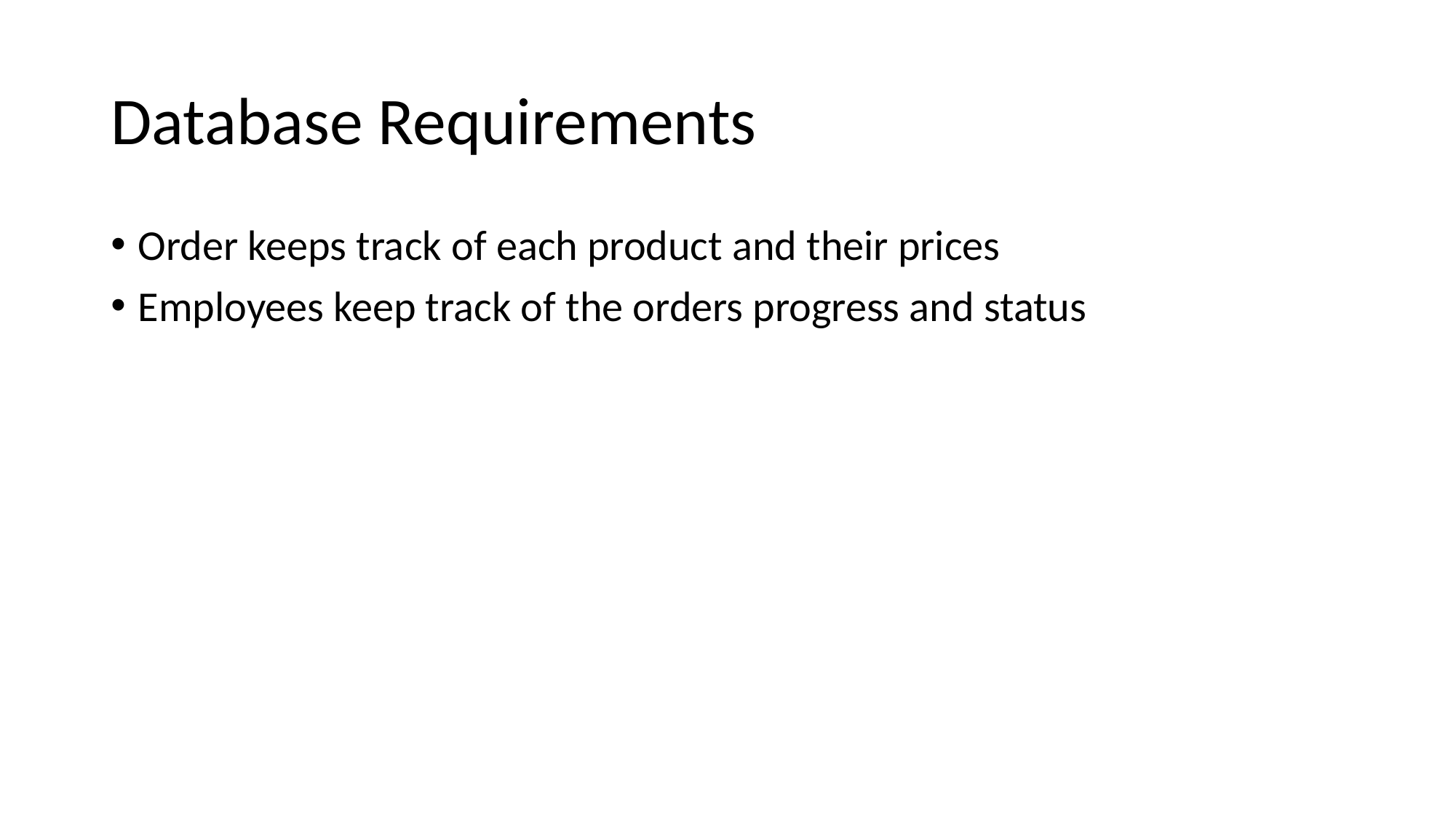

# Database Requirements
Order keeps track of each product and their prices
Employees keep track of the orders progress and status